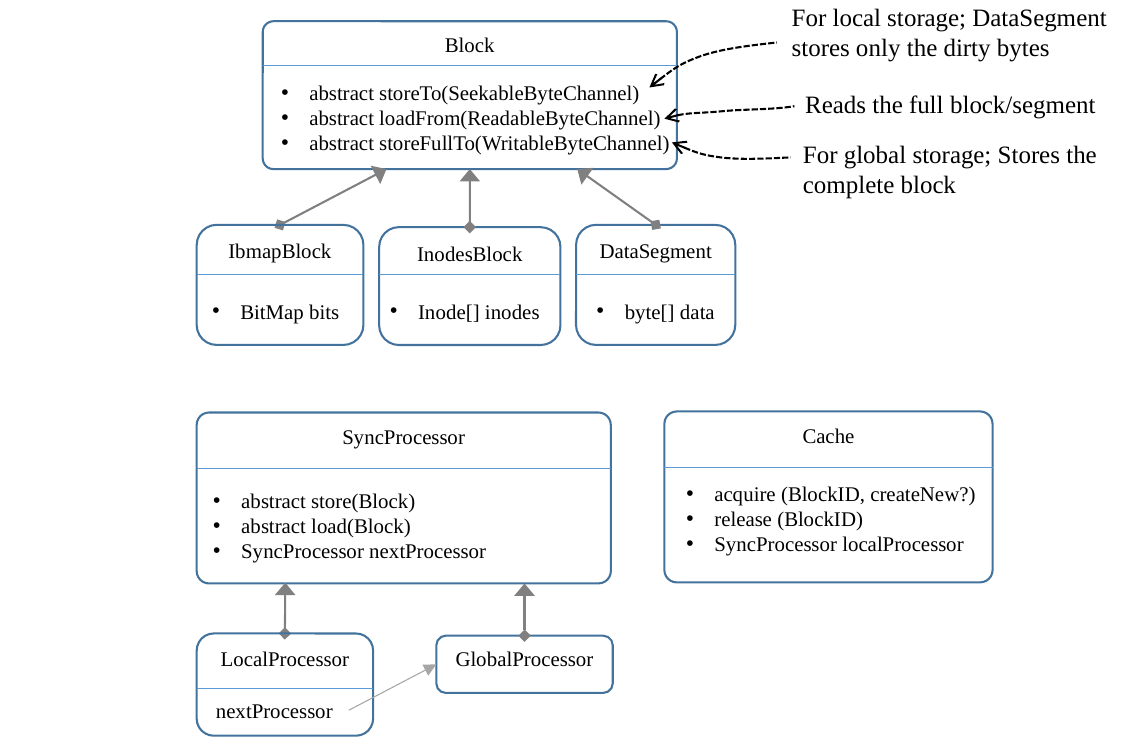

For local storage; DataSegment stores only the dirty bytes
Block

abstract storeTo(SeekableByteChannel)
abstract loadFrom(ReadableByteChannel)
abstract storeFullTo(WritableByteChannel)
Reads the full block/segment

For global storage; Stores the complete block

DataSegment
IbmapBlock
InodesBlock
BitMap bits
Inode[] inodes
byte[] data
Cache
SyncProcessor
abstract store(Block)
abstract load(Block)
SyncProcessor nextProcessor
LocalProcessor
GlobalProcessor
nextProcessor
acquire (BlockID, createNew?)
release (BlockID)
SyncProcessor localProcessor